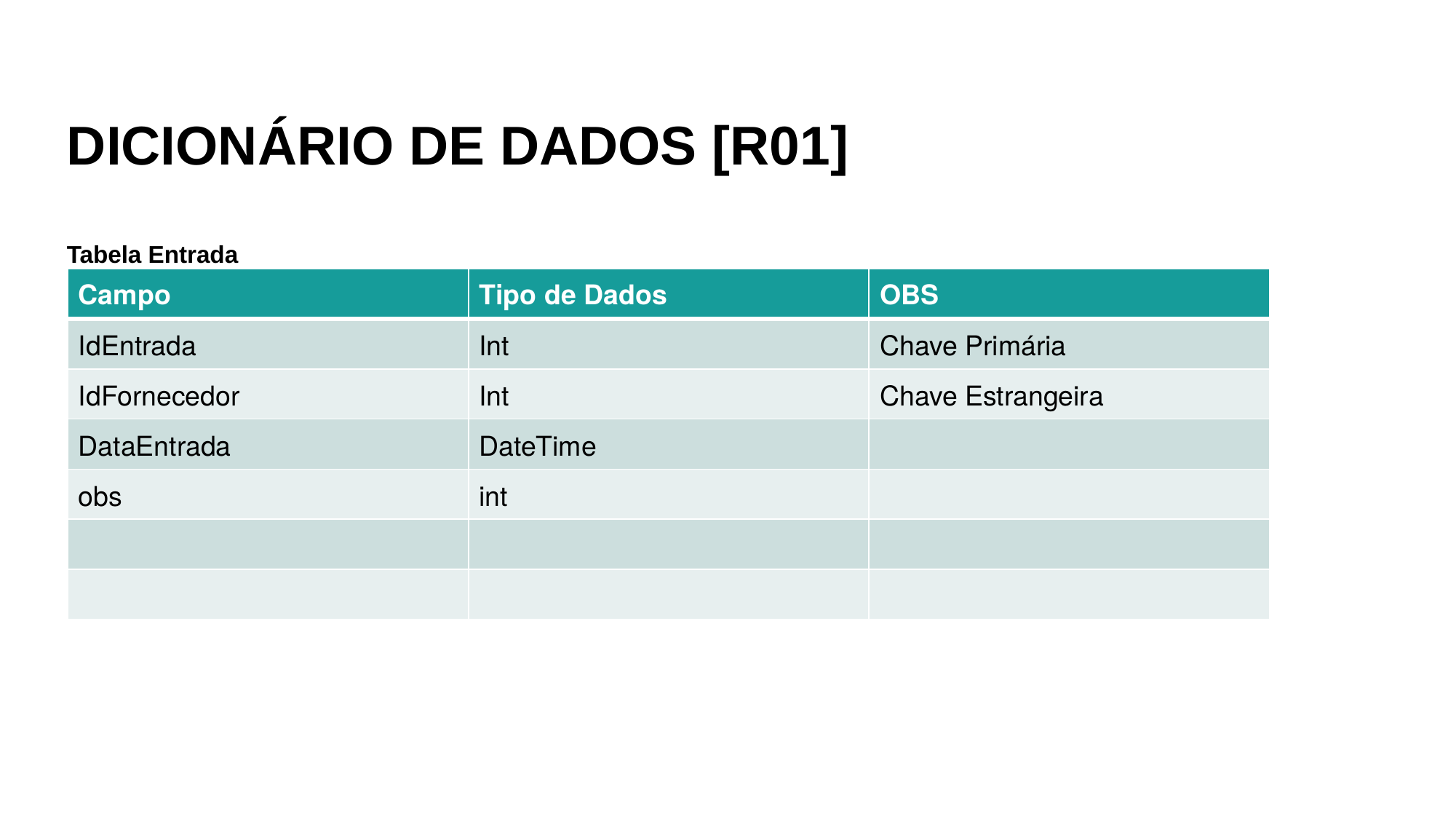

# DICIONÁRIO DE DADOS [R01]
Tabela Entrada
| Campo | Tipo de Dados | OBS |
| --- | --- | --- |
| IdEntrada | Int | Chave Primária |
| IdFornecedor | Int | Chave Estrangeira |
| DataEntrada | DateTime |  |
| obs | int |  |
|  |  |  |
|  |  |  |